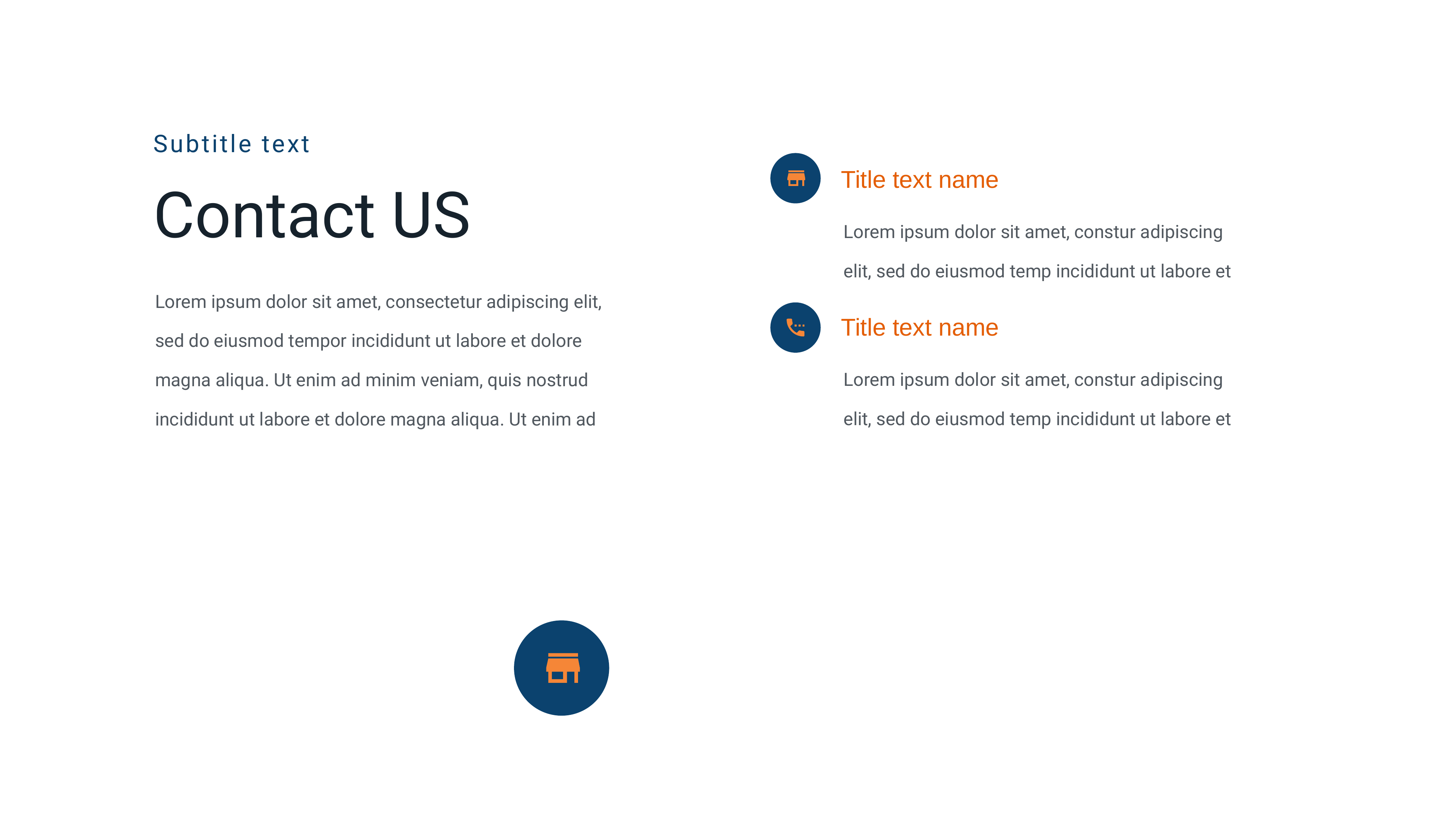

Subtitle text
Contact US
Lorem ipsum dolor sit amet, consectetur adipiscing elit, sed do eiusmod tempor incididunt ut labore et dolore magna aliqua. Ut enim ad minim veniam, quis nostrud
incididunt ut labore et dolore magna aliqua. Ut enim ad

Title text name
Lorem ipsum dolor sit amet, constur adipiscing elit, sed do eiusmod temp incididunt ut labore et

Title text name
Lorem ipsum dolor sit amet, constur adipiscing elit, sed do eiusmod temp incididunt ut labore et